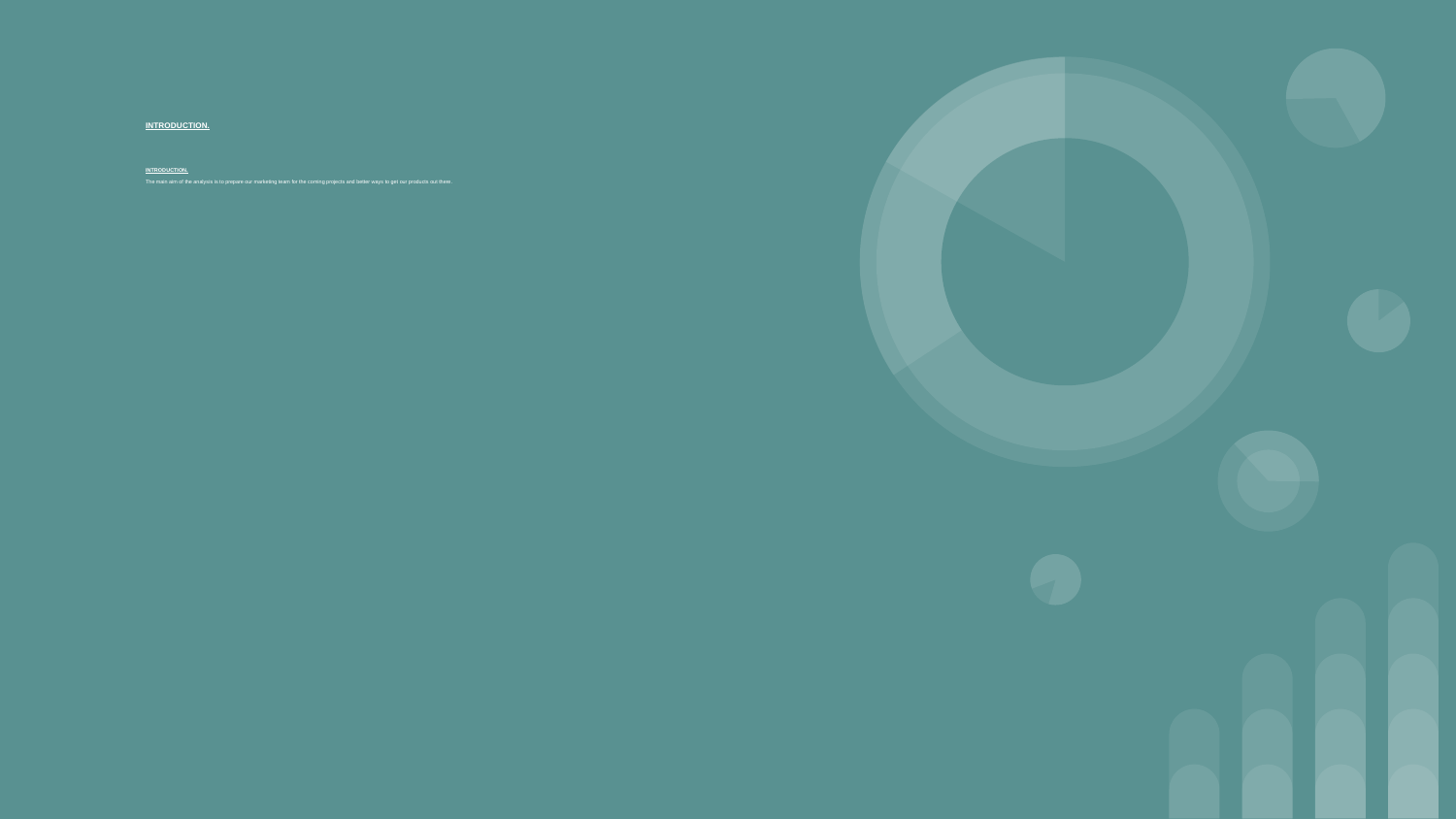

# INTRODUCTION.

INTRODUCTION.

The main aim of the analysis is to prepare our marketing team for the coming projects and better ways to get our products out there.